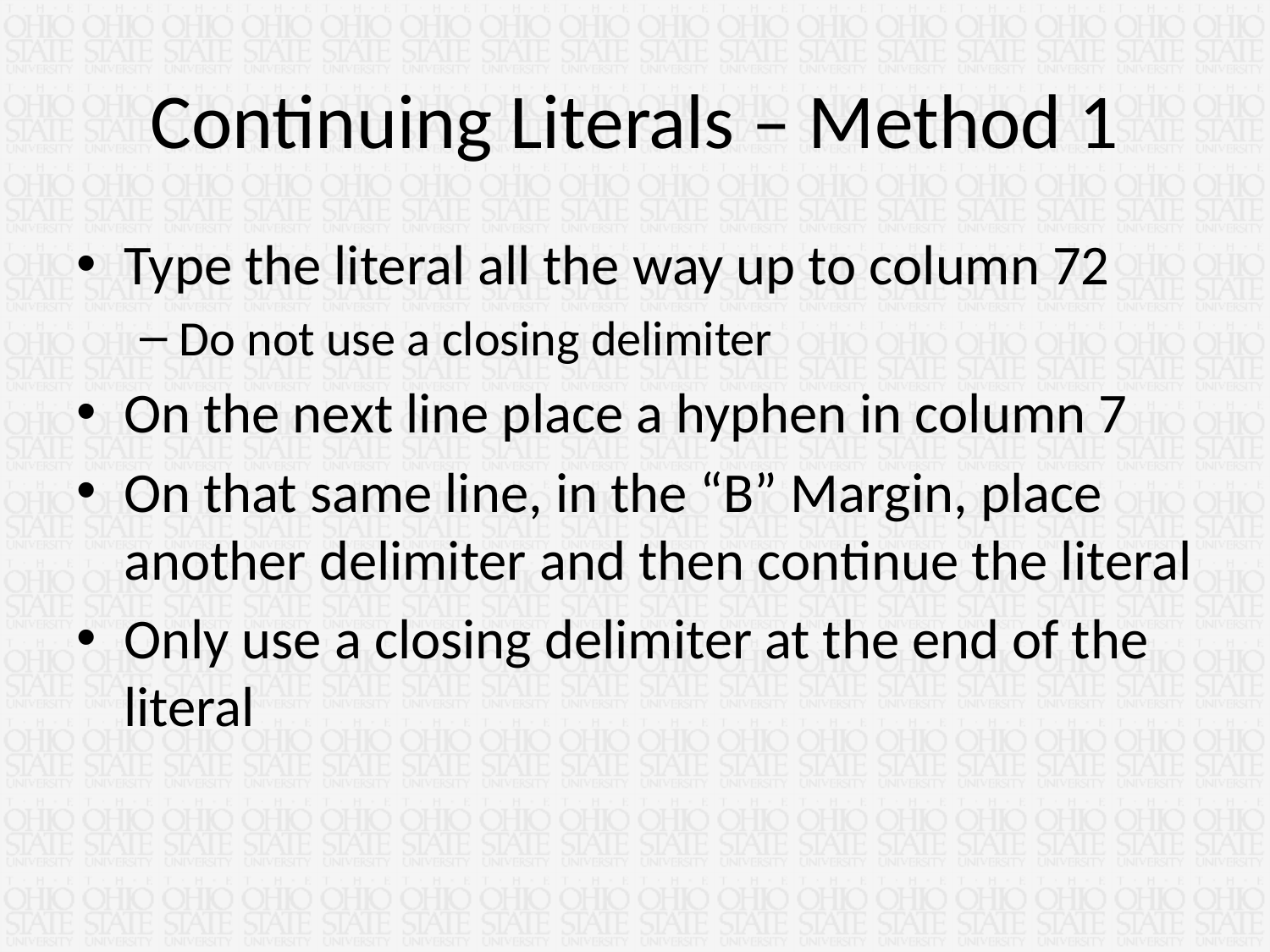

# Continuing Literals – Method 1
Type the literal all the way up to column 72
Do not use a closing delimiter
On the next line place a hyphen in column 7
On that same line, in the “B” Margin, place another delimiter and then continue the literal
Only use a closing delimiter at the end of the literal